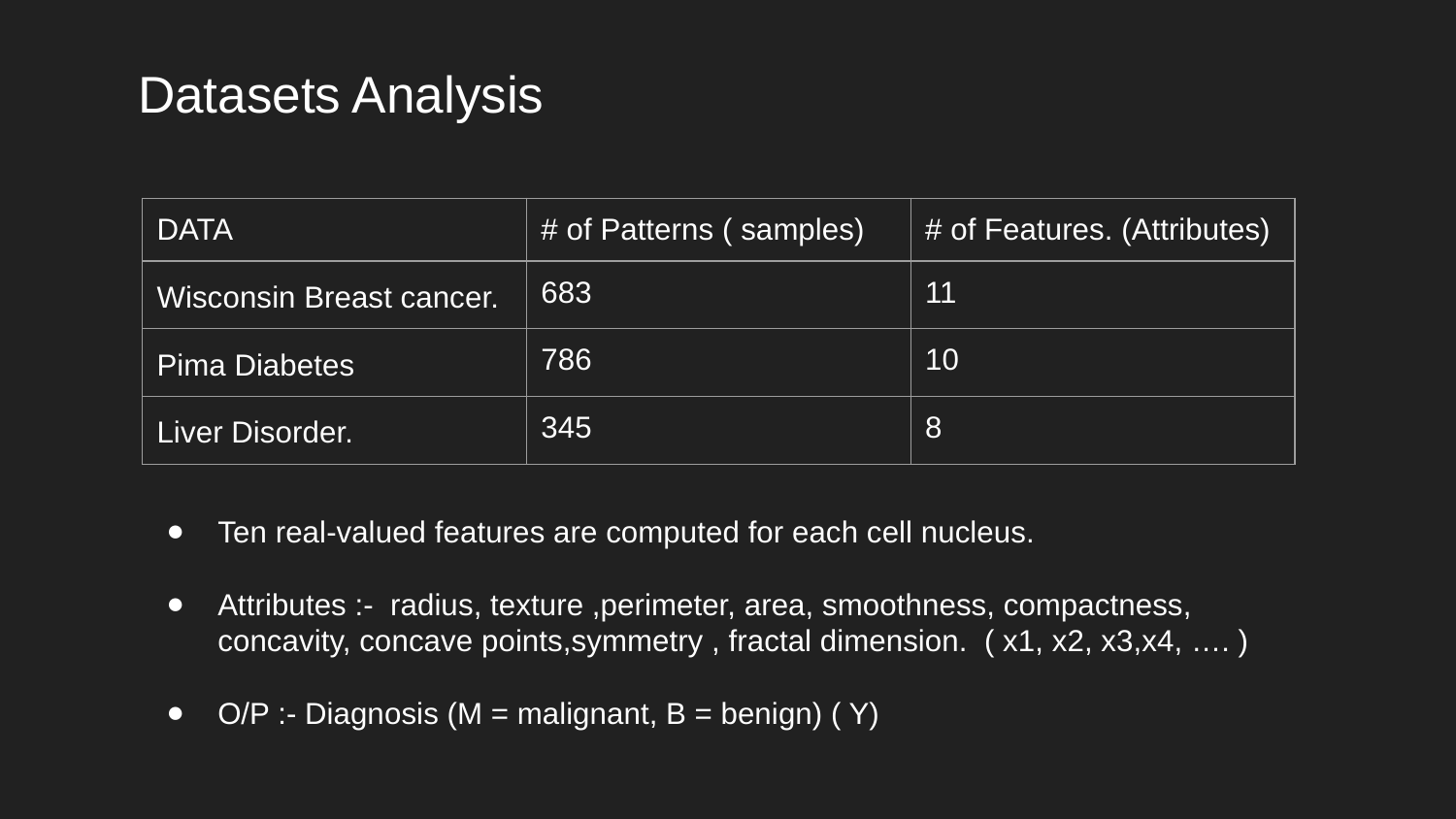

# Datasets Analysis
| DATA | # of Patterns ( samples) | # of Features. (Attributes) |
| --- | --- | --- |
| Wisconsin Breast cancer. | 683 | 11 |
| Pima Diabetes | 786 | 10 |
| Liver Disorder. | 345 | 8 |
Ten real-valued features are computed for each cell nucleus.

Attributes :-  radius, texture ,perimeter, area, smoothness, compactness, concavity, concave points,symmetry , fractal dimension.  ( x1, x2, x3,x4, …. )

O/P :- Diagnosis (M = malignant, B = benign) ( Y)